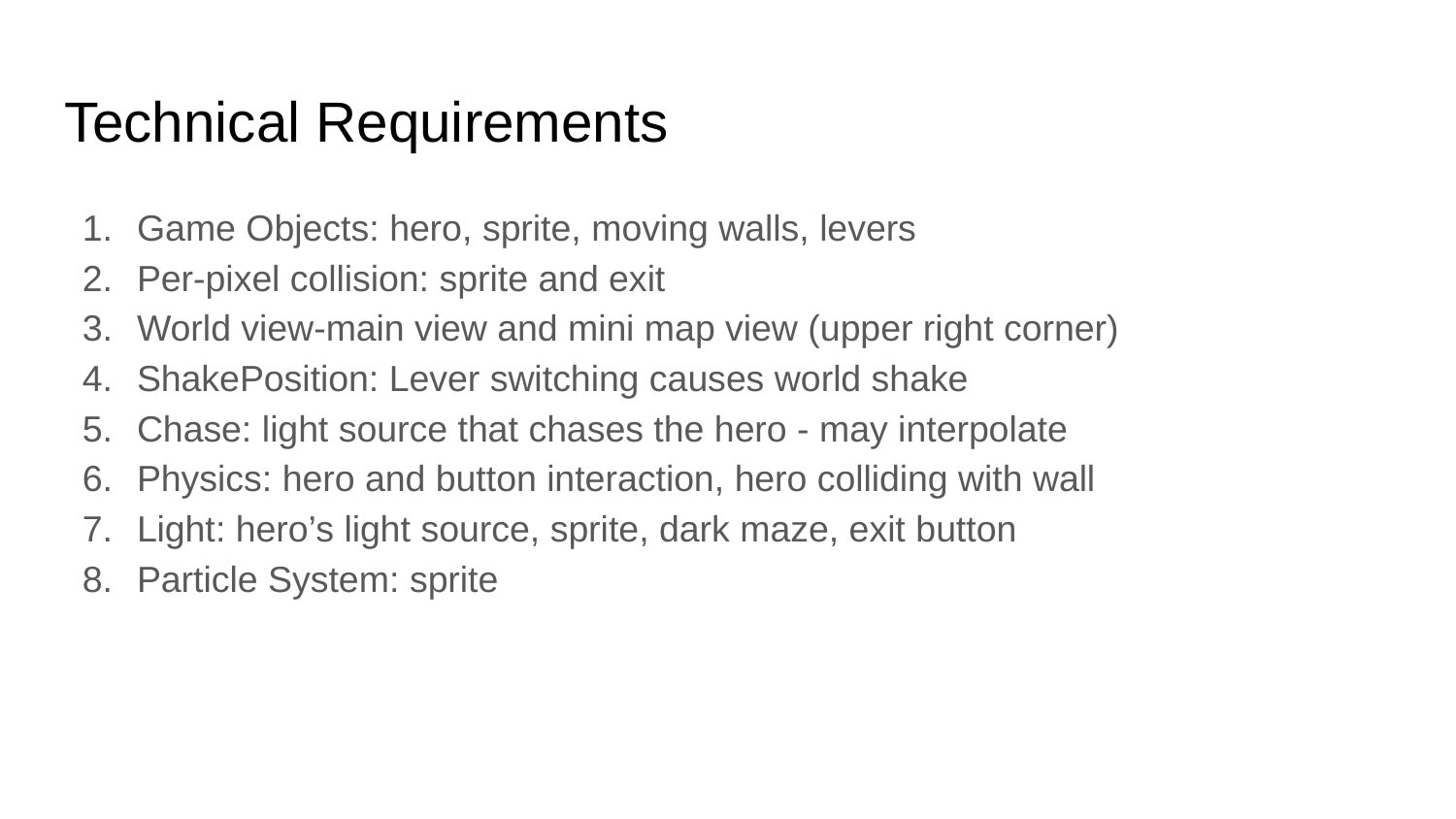

# Technical Requirements
Game Objects: hero, sprite, moving walls, levers
Per-pixel collision: sprite and exit
World view-main view and mini map view (upper right corner)
ShakePosition: Lever switching causes world shake
Chase: light source that chases the hero - may interpolate
Physics: hero and button interaction, hero colliding with wall
Light: hero’s light source, sprite, dark maze, exit button
Particle System: sprite